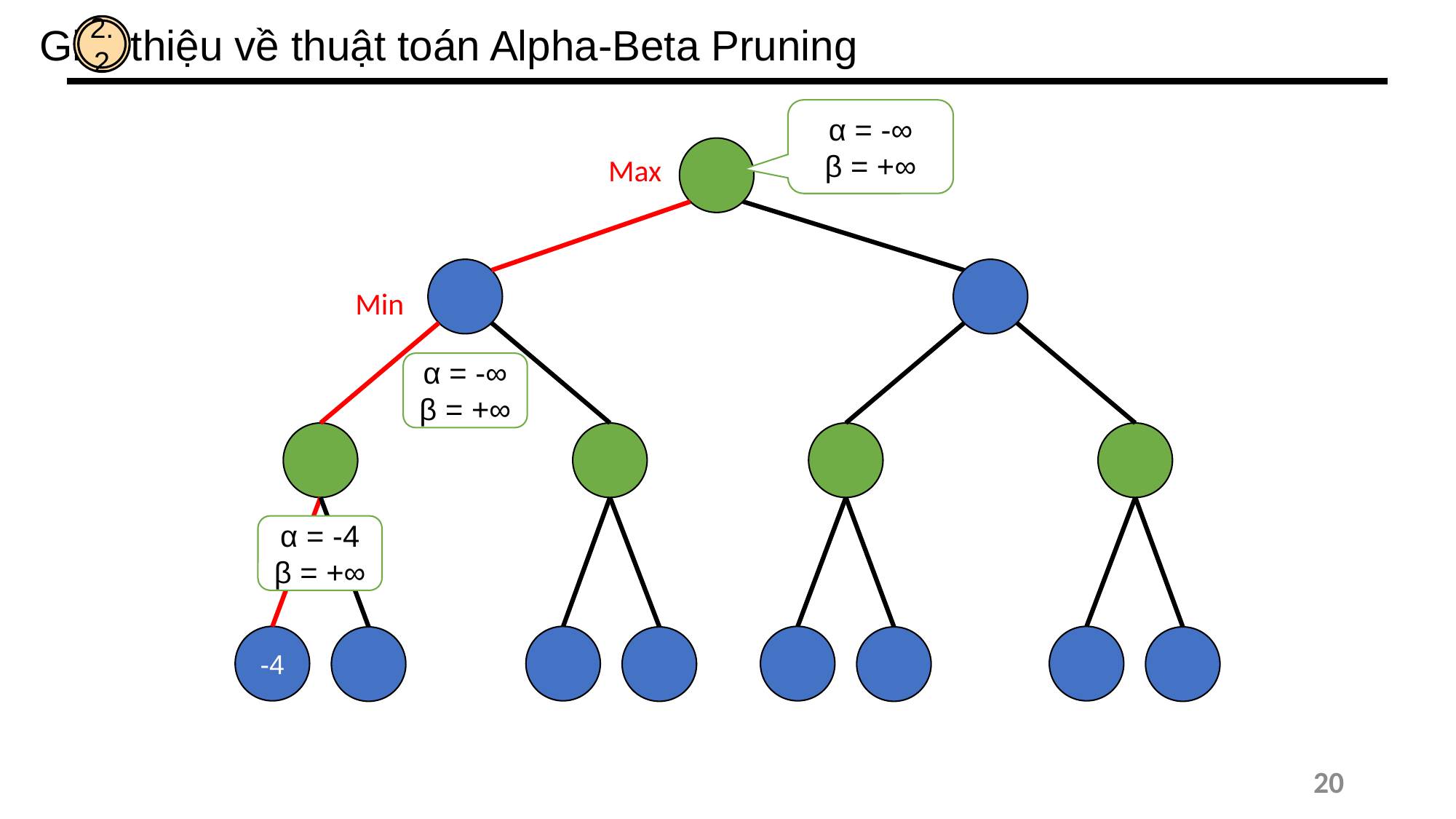

Giới thiệu về thuật toán Alpha-Beta Pruning
2.2

α = -∞
β = +∞

Max

Min
α = -∞
β = +∞

α = -4
β = +∞
-4

20